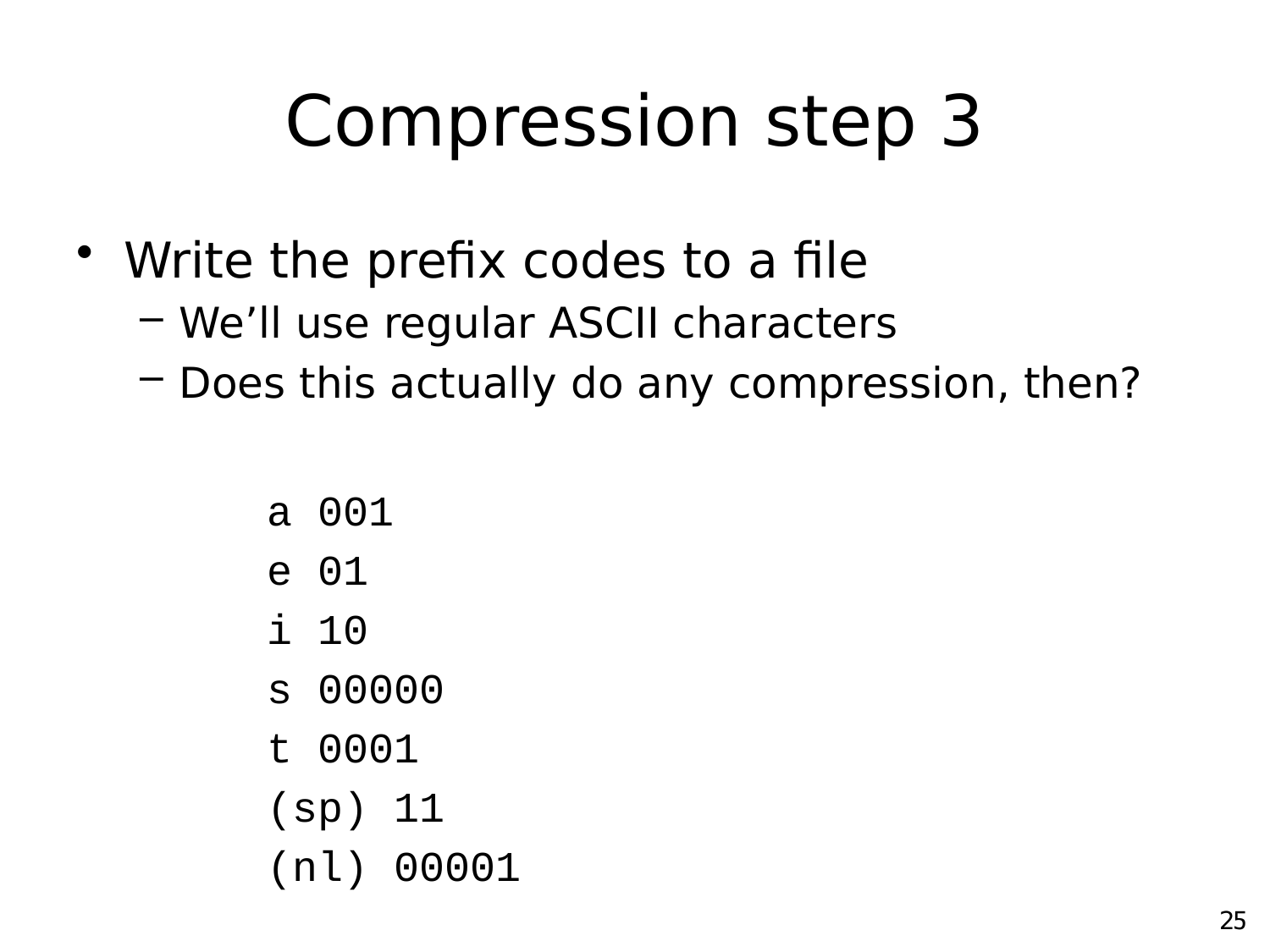

# Compression step 3
Write the prefix codes to a file
We’ll use regular ASCII characters
Does this actually do any compression, then?

a 001
e 01
i 10
s 00000
t 0001
(sp) 11
(nl) 00001